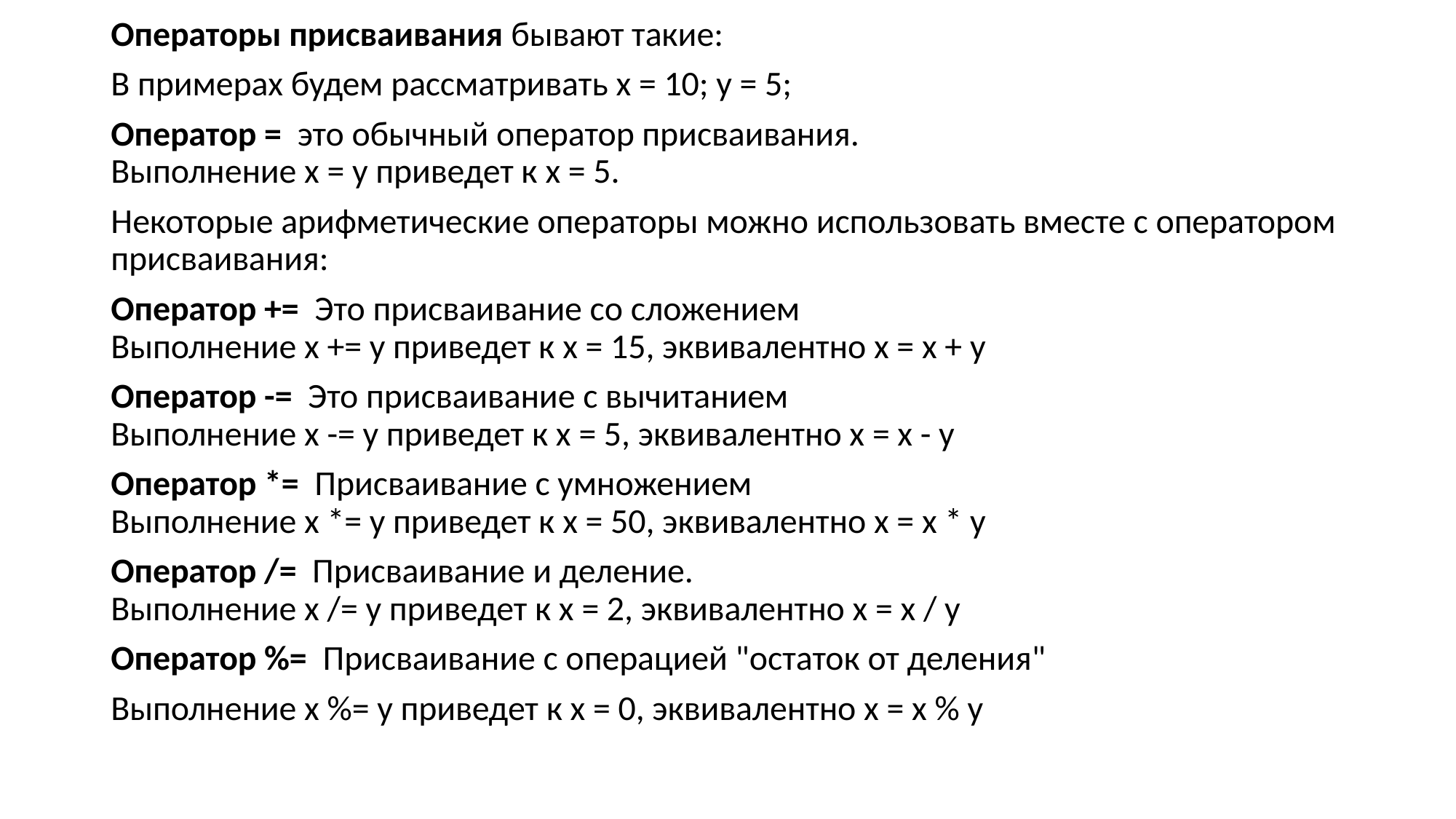

Операторы присваивания бывают такие:
В примерах будем рассматривать x = 10; y = 5;
Оператор =  это обычный оператор присваивания.
Выполнение x = y приведет к x = 5.
Некоторые арифметические операторы можно использовать вместе с оператором присваивания:
Оператор +=  Это присваивание со сложением
Выполнение x += y приведет к x = 15, эквивалентно x = x + y
Оператор -=  Это присваивание с вычитанием
Выполнение x -= y приведет к x = 5, эквивалентно x = x - y
Оператор *=  Присваивание с умножением
Выполнение x *= y приведет к x = 50, эквивалентно x = x * y
Оператор /=  Присваивание и деление.
Выполнение x /= y приведет к x = 2, эквивалентно x = x / y
Оператор %=  Присваивание с операцией "остаток от деления"
Выполнение x %= y приведет к x = 0, эквивалентно x = x % y